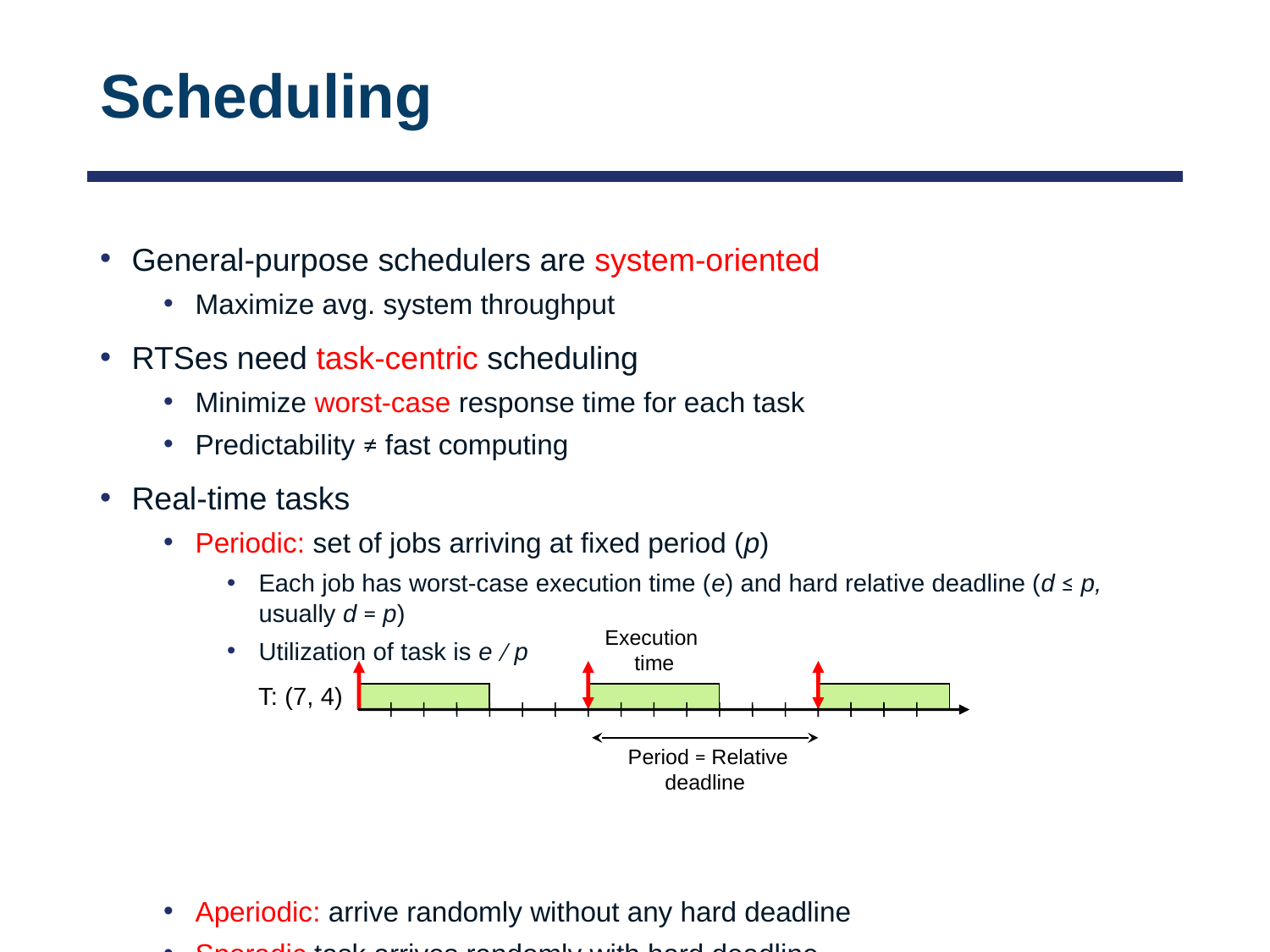

# Scheduling
General-purpose schedulers are system-oriented
Maximize avg. system throughput
RTSes need task-centric scheduling
Minimize worst-case response time for each task
Predictability ≠ fast computing
Real-time tasks
Periodic: set of jobs arriving at fixed period (p)
Each job has worst-case execution time (e) and hard relative deadline (d ≤ p, usually d = p)
Utilization of task is e / p

Aperiodic: arrive randomly without any hard deadline
Sporadic task arrives randomly with hard deadline
Independent vs. interdependent and preemptable vs. non-preemptable
Execution
time

T: (7, 4)

 Period = Relative deadline